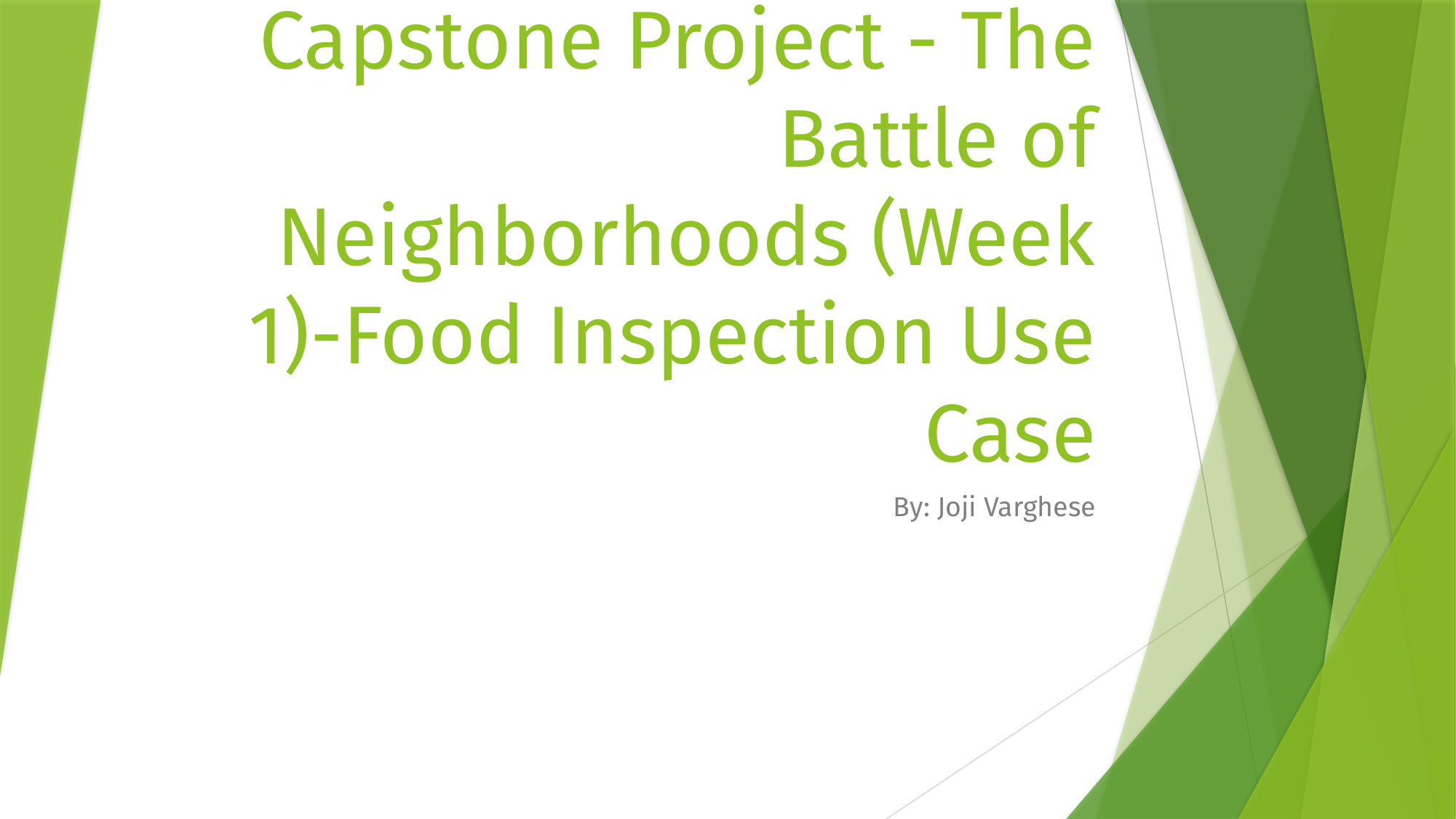

# Capstone Project - The Battle of Neighborhoods (Week 1)-Food Inspection Use Case
By: Joji Varghese